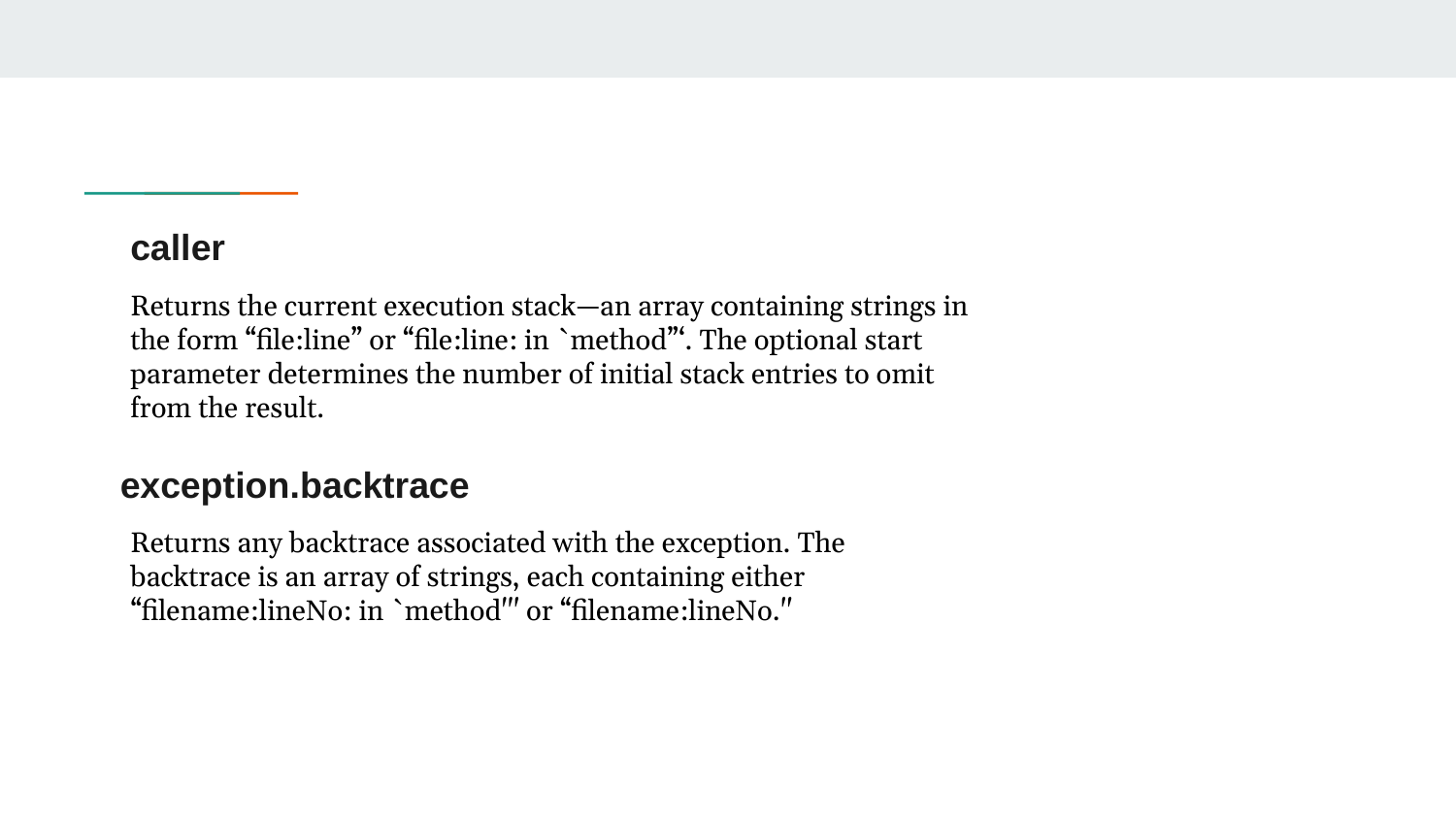

# caller
Returns the current execution stack—an array containing strings in the form “file:line” or “file:line: in `method”‘. The optional start parameter determines the number of initial stack entries to omit from the result.

exception.backtrace
Returns any backtrace associated with the exception. The backtrace is an array of strings, each containing either “filename:lineNo: in `method''' or “filename:lineNo.''